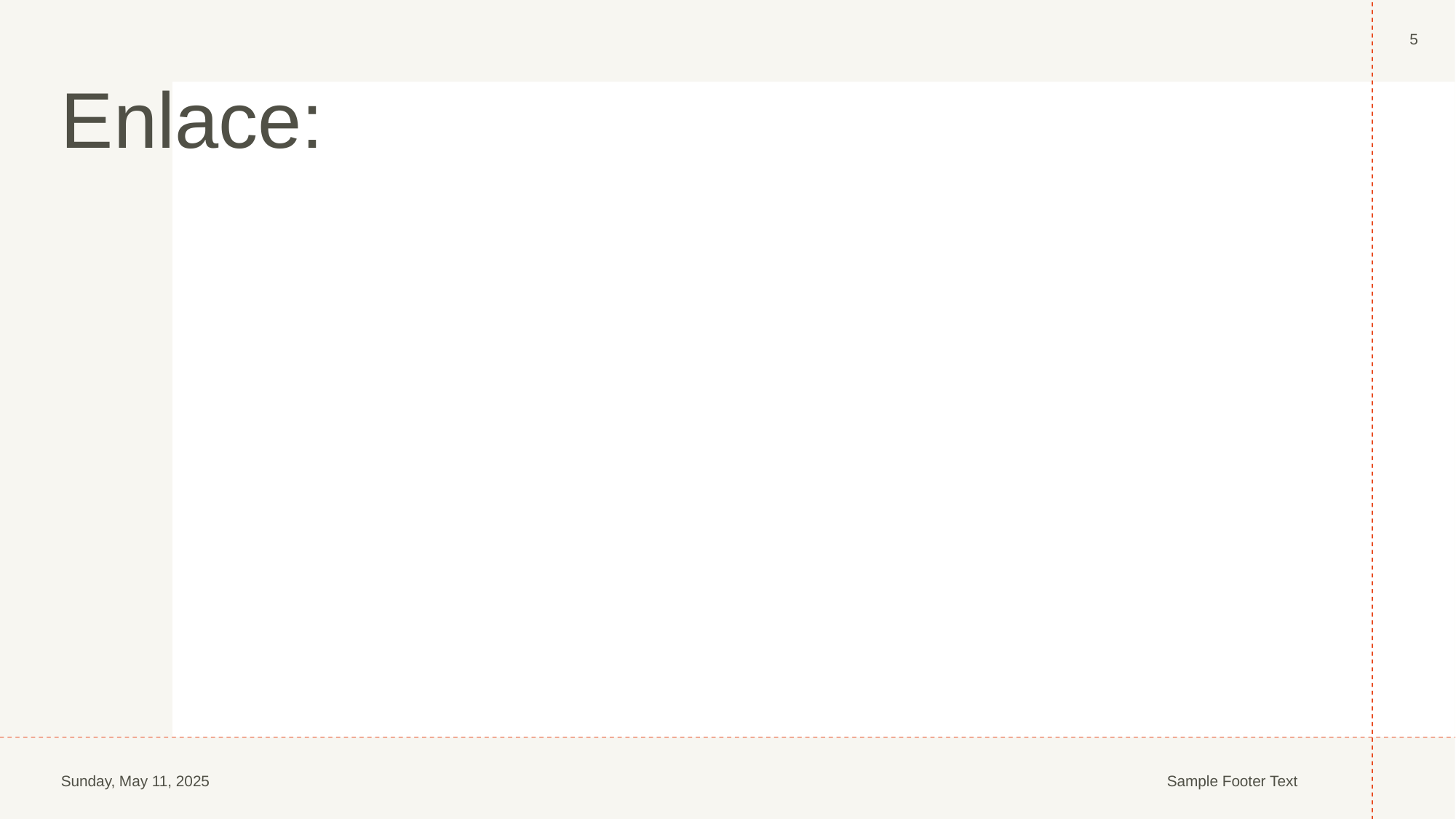

5
# Enlace:

Sunday, May 11, 2025
Sample Footer Text